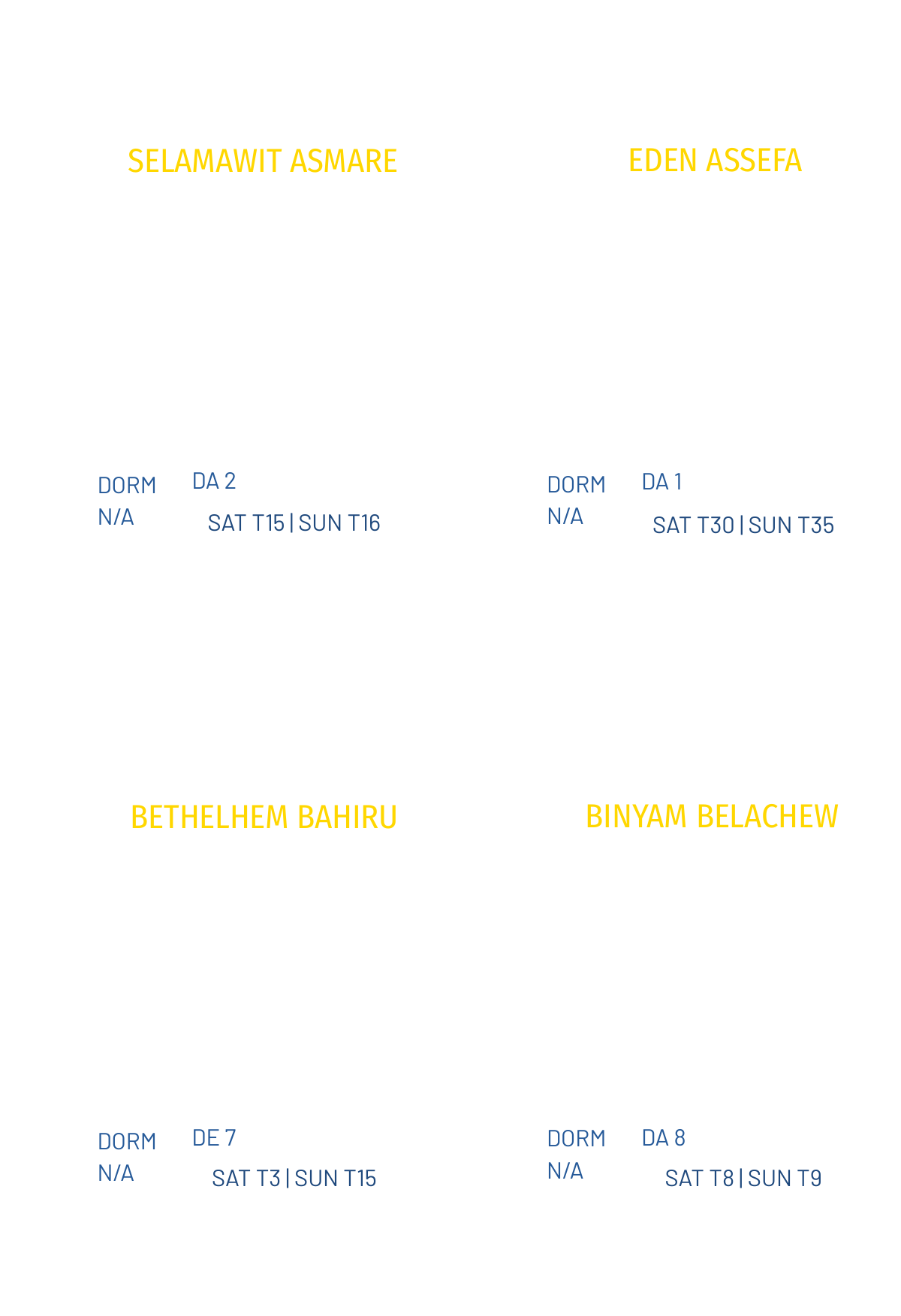

EDEN ASSEFA
SELAMAWIT ASMARE
NEW
UNIVERSITY OF MARYLAND (UMD) CAMPUS MINISTRY
PARTICIPANT
PARTICIPANT
DA 2
DA 1
DORM
DORM
N/A
N/A
SAT T15 | SUN T16
SAT T30 | SUN T35
BINYAM BELACHEW
BETHELHEM BAHIRU
VIRTUAL CAMPUS MINISTRY (VCM)
UNIVERSITY OF MARYLAND (UMD) CAMPUS MINISTRY
PARTICIPANT
PARTICIPANT
DE 7
DA 8
DORM
DORM
N/A
N/A
SAT T3 | SUN T15
SAT T8 | SUN T9